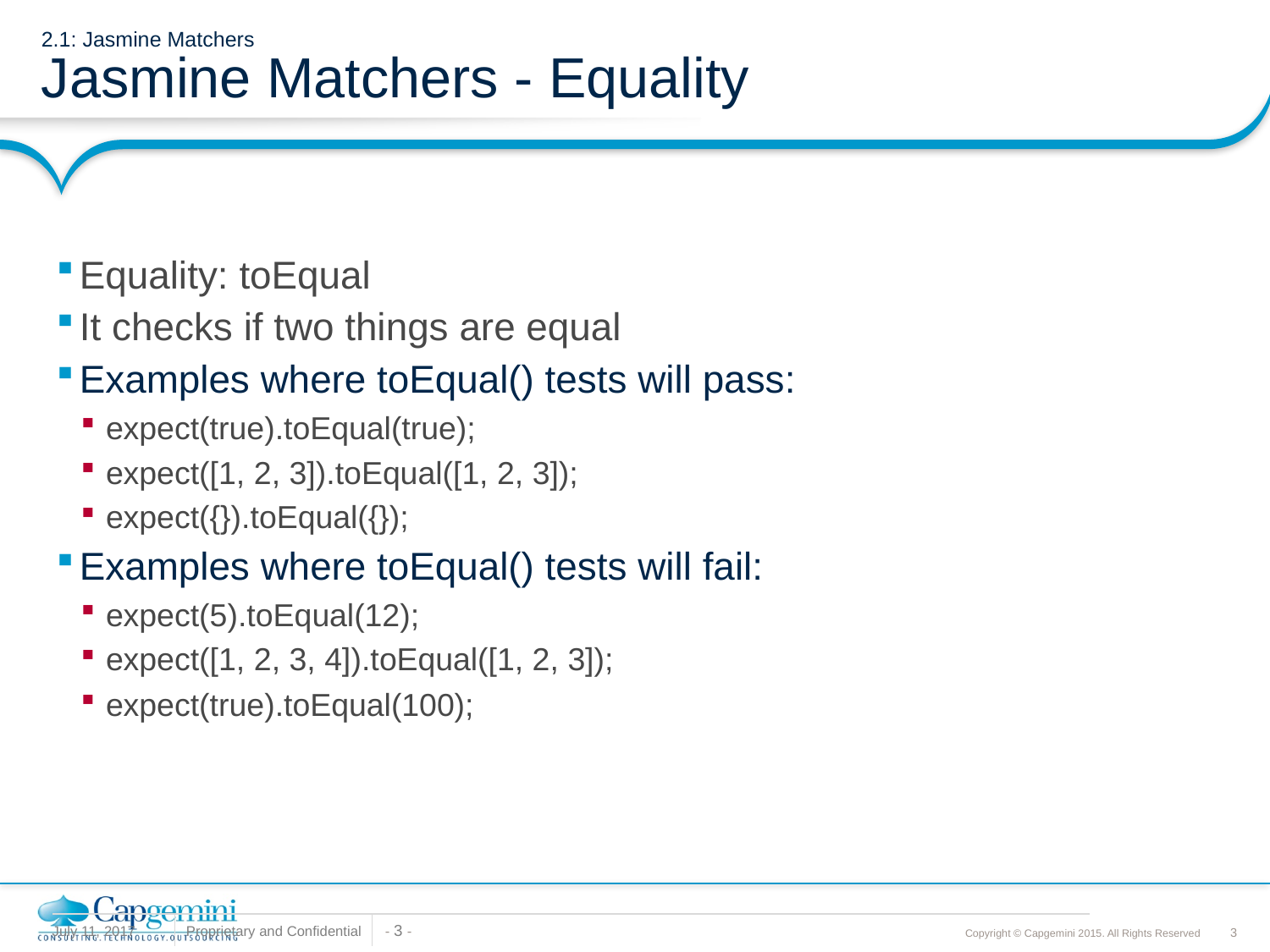

# 2.1: Jasmine Matchers Jasmine Matchers - Equality
Equality: toEqual
It checks if two things are equal
Examples where toEqual() tests will pass:
expect(true).toEqual(true);
expect([1, 2, 3]).toEqual([1, 2, 3]);
expect({}).toEqual({});
Examples where toEqual() tests will fail:
expect(5).toEqual(12);
expect([1, 2, 3, 4]).toEqual([1, 2, 3]);
expect(true).toEqual(100);